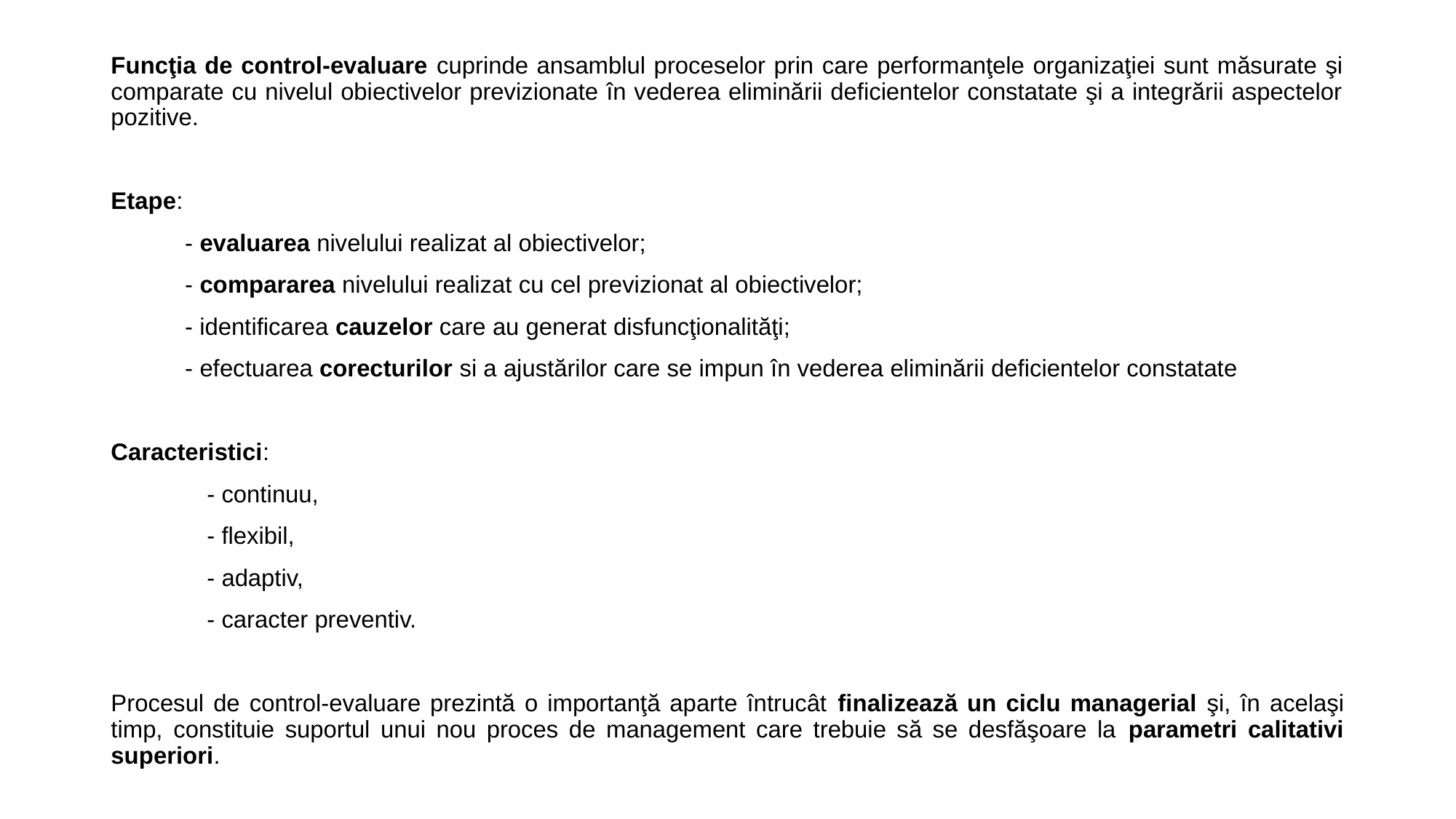

Funcţia de control-evaluare cuprinde ansamblul proceselor prin care performanţele organizaţiei sunt măsurate şi comparate cu nivelul obiectivelor previzionate în vederea eliminării deficientelor constatate şi a integrării aspectelor pozitive.

Etape:
           - evaluarea nivelului realizat al obiectivelor;
           - compararea nivelului realizat cu cel previzionat al obiectivelor;
           - identificarea cauzelor care au generat disfuncţionalităţi;
           - efectuarea corecturilor si a ajustărilor care se impun în vederea eliminării deficientelor constatate

Caracteristici:
	- continuu,
	- flexibil,
	- adaptiv,
	- caracter preventiv.

Procesul de control-evaluare prezintă o importanţă aparte întrucât finalizează un ciclu managerial şi, în acelaşi timp, constituie suportul unui nou proces de management care trebuie să se desfăşoare la parametri calitativi superiori.